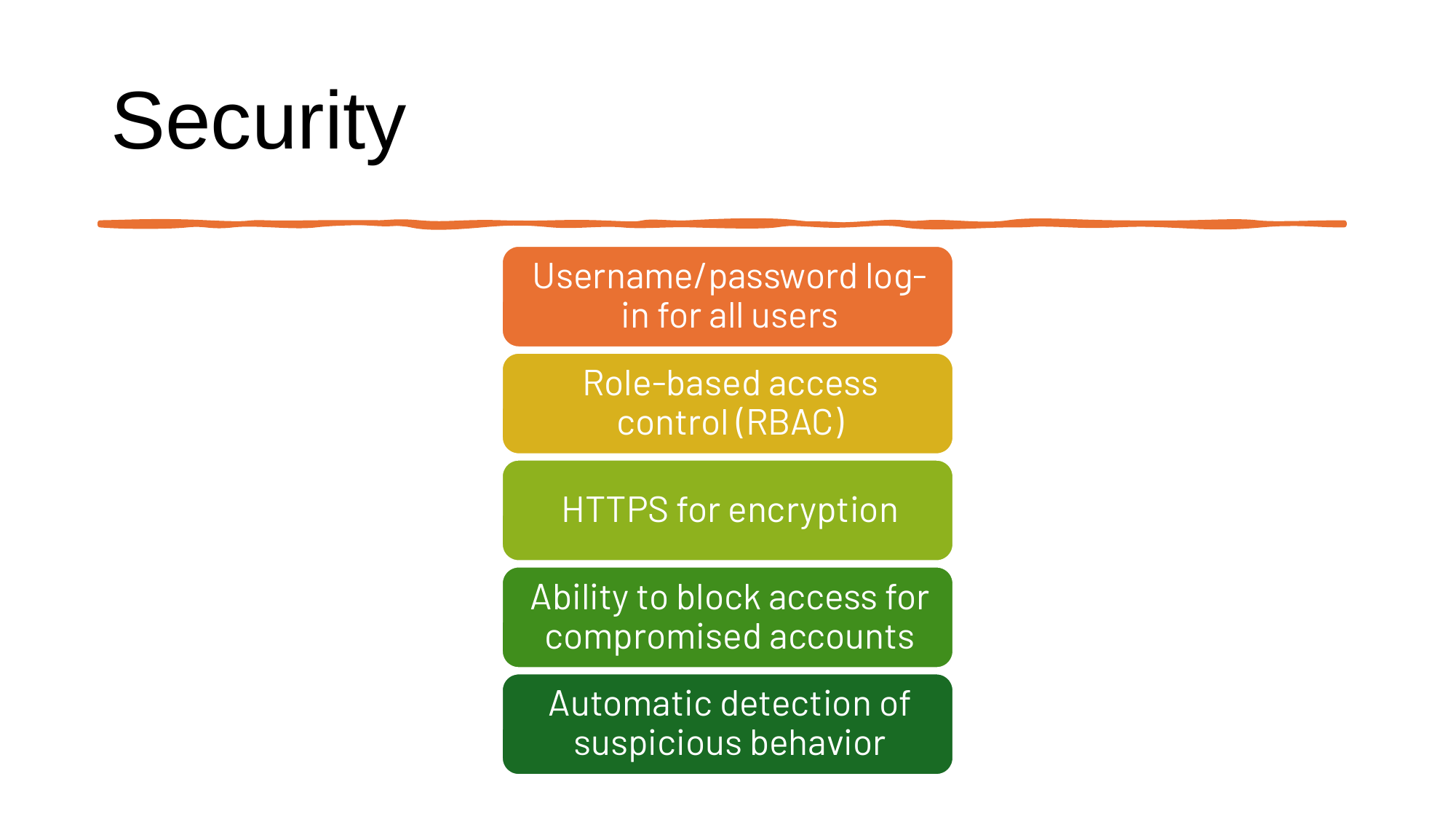

# Security

Username/password log-in for all users
Role-based access control (RBAC)
HTTPS for encryption
Ability to block access for compromised accounts
Automatic detection of suspicious behavior